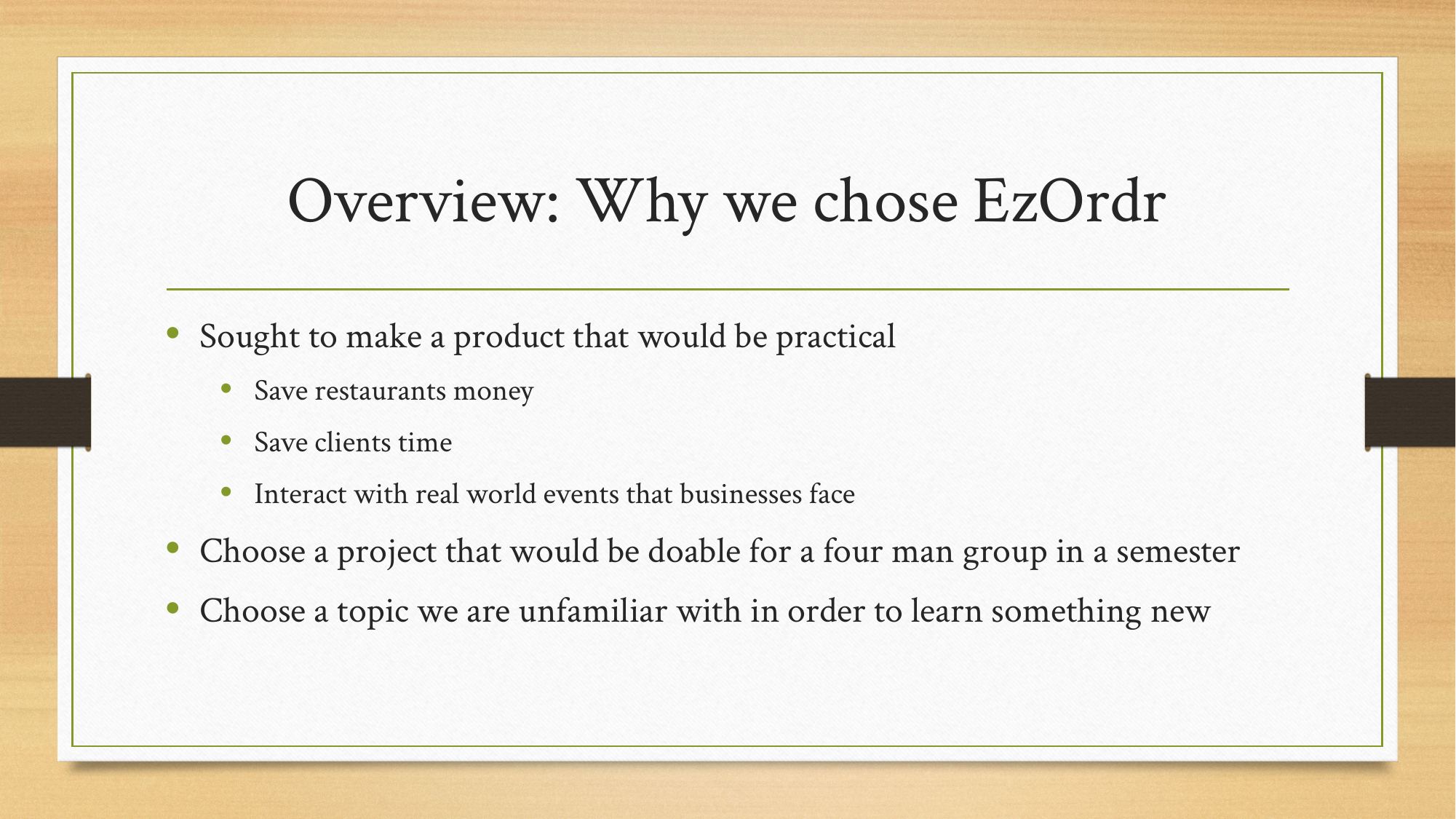

# Overview: Why we chose EzOrdr
Sought to make a product that would be practical
Save restaurants money
Save clients time
Interact with real world events that businesses face
Choose a project that would be doable for a four man group in a semester
Choose a topic we are unfamiliar with in order to learn something new